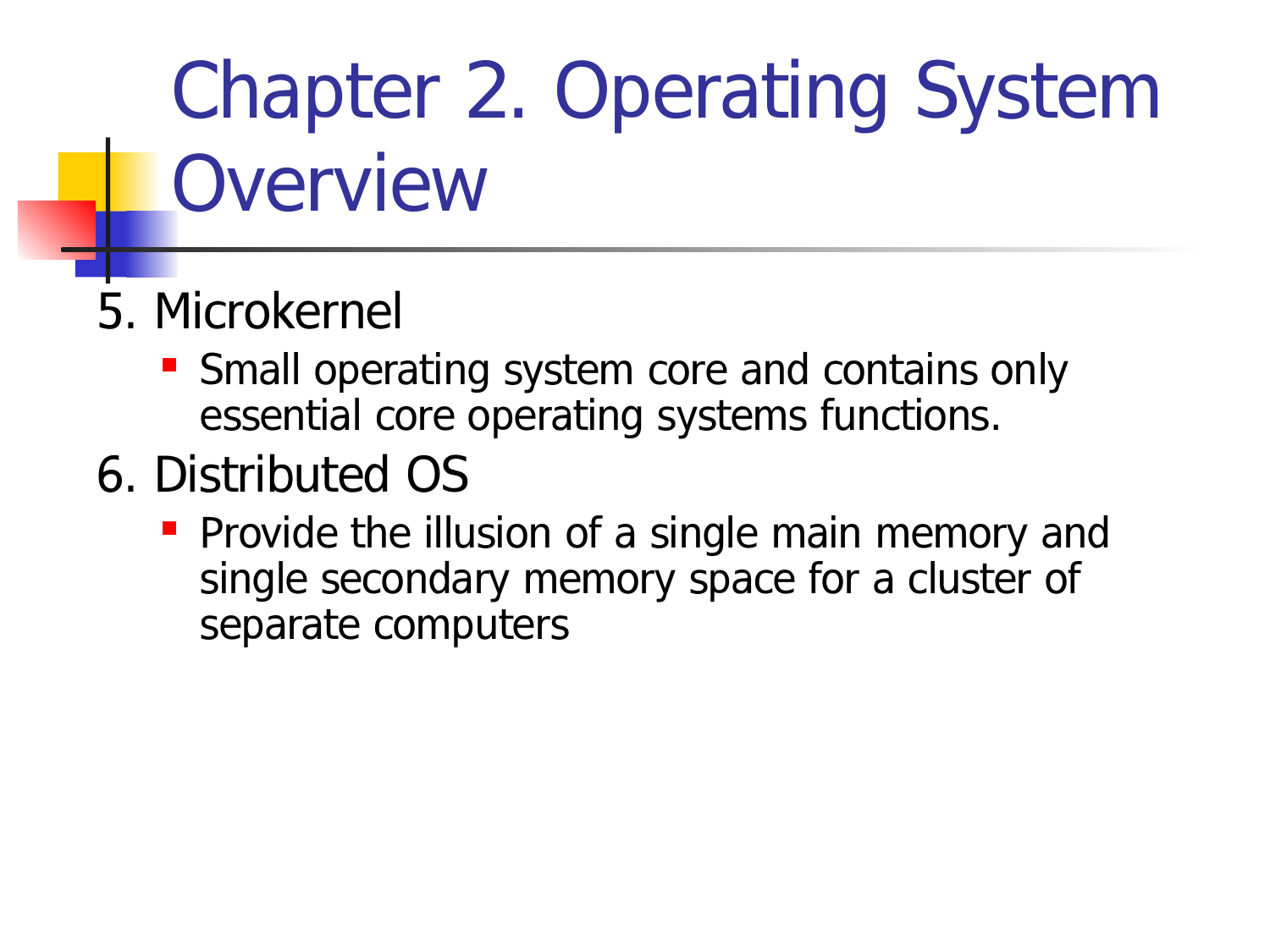

# Chapter 2. Operating System Overview
5. Microkernel
Small operating system core and contains only essential core operating systems functions.
6. Distributed OS
Provide the illusion of a single main memory and single secondary memory space for a cluster of separate computers